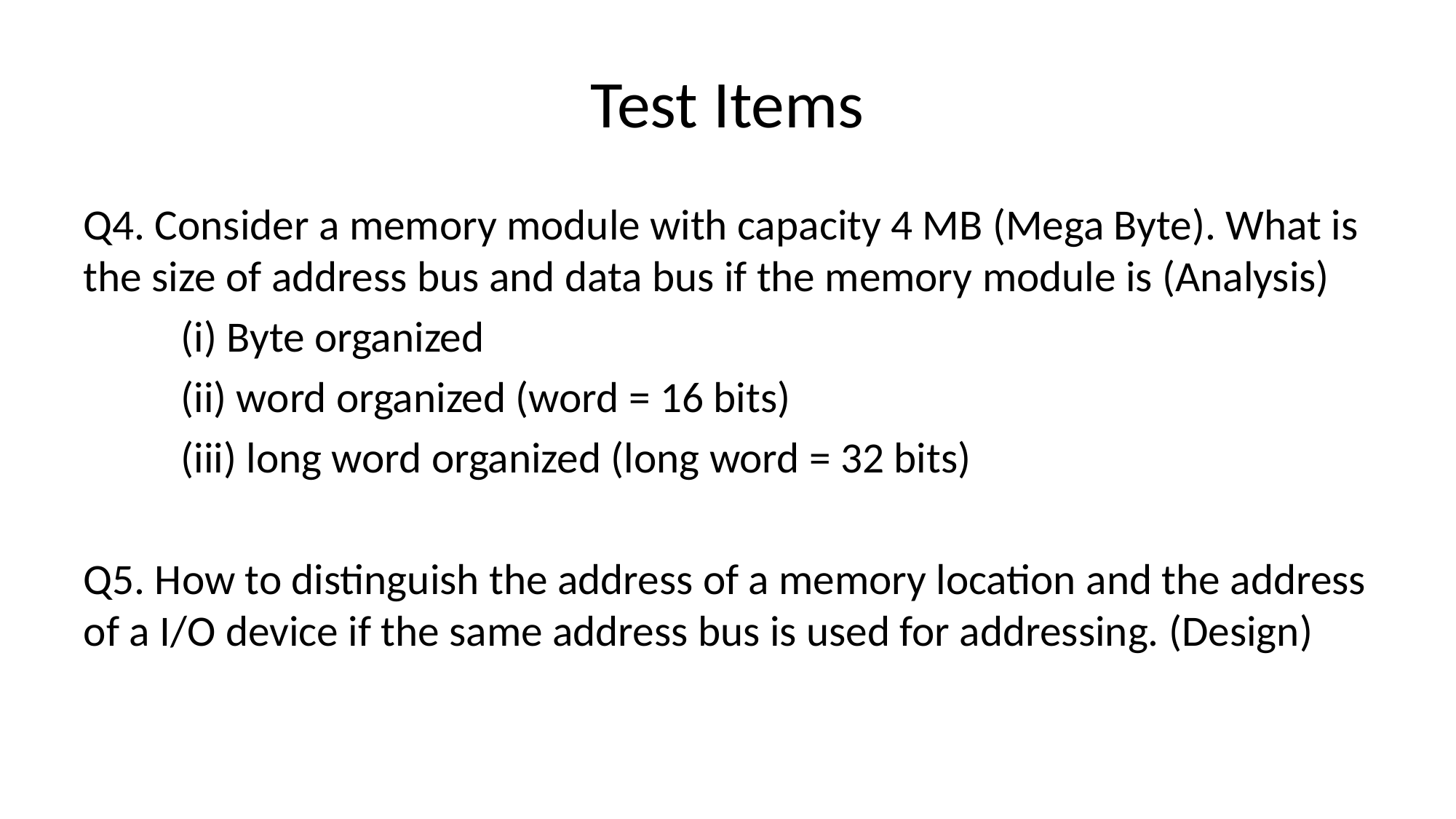

# Test Items
Q4. Consider a memory module with capacity 4 MB (Mega Byte). What is the size of address bus and data bus if the memory module is (Analysis)
	(i) Byte organized
	(ii) word organized (word = 16 bits)
	(iii) long word organized (long word = 32 bits)

Q5. How to distinguish the address of a memory location and the address of a I/O device if the same address bus is used for addressing. (Design)